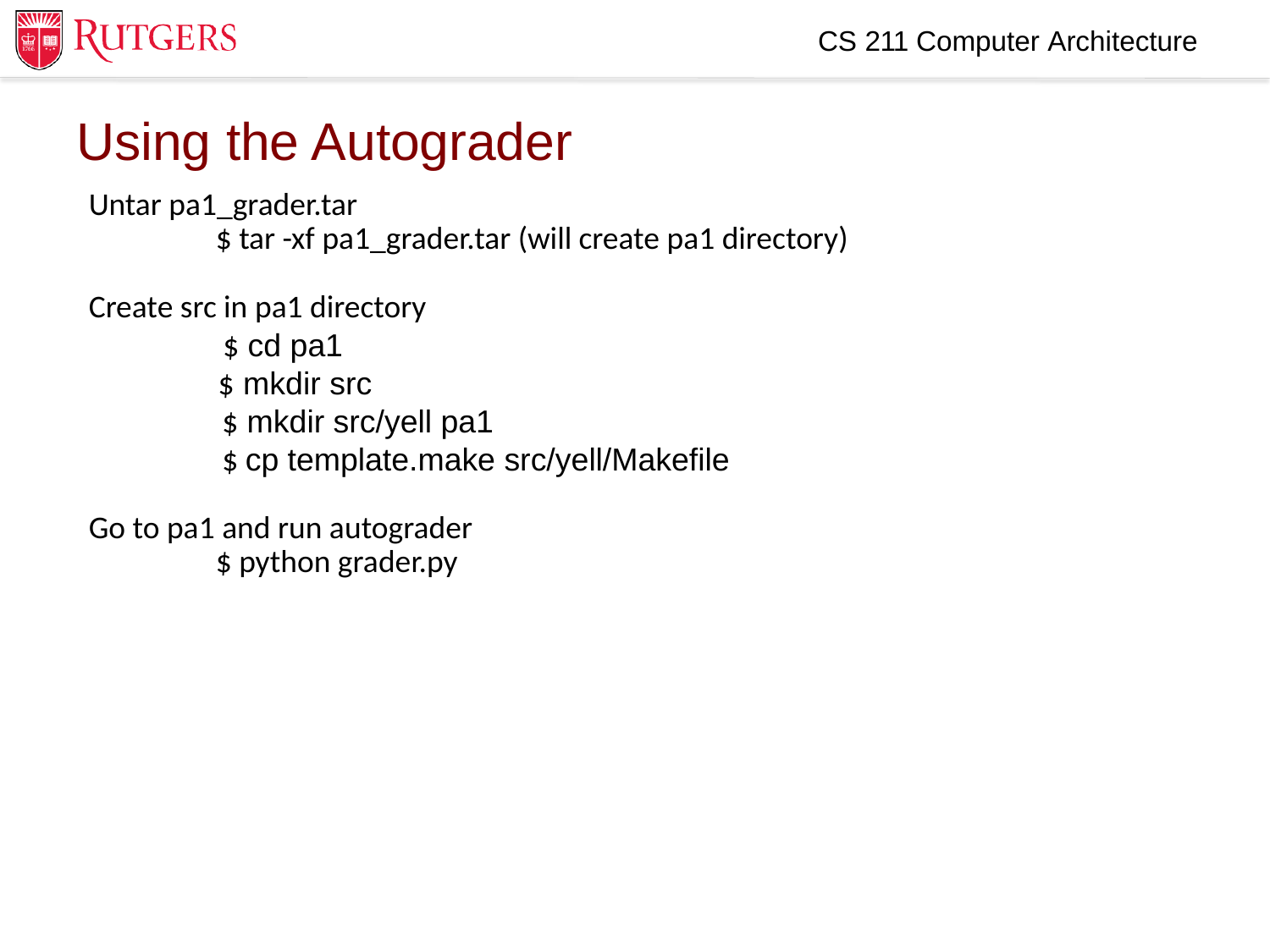

CS 211 Computer Architecture

Using the Autograder
Untar pa1_grader.tar
	$ tar -xf pa1_grader.tar (will create pa1 directory)

Create src in pa1 directory
	 $ cd pa1
                  $ mkdir src
               $ mkdir src/yell pa1
               $ cp template.make src/yell/Makefile

Go to pa1 and run autograder
	$ python grader.py

10